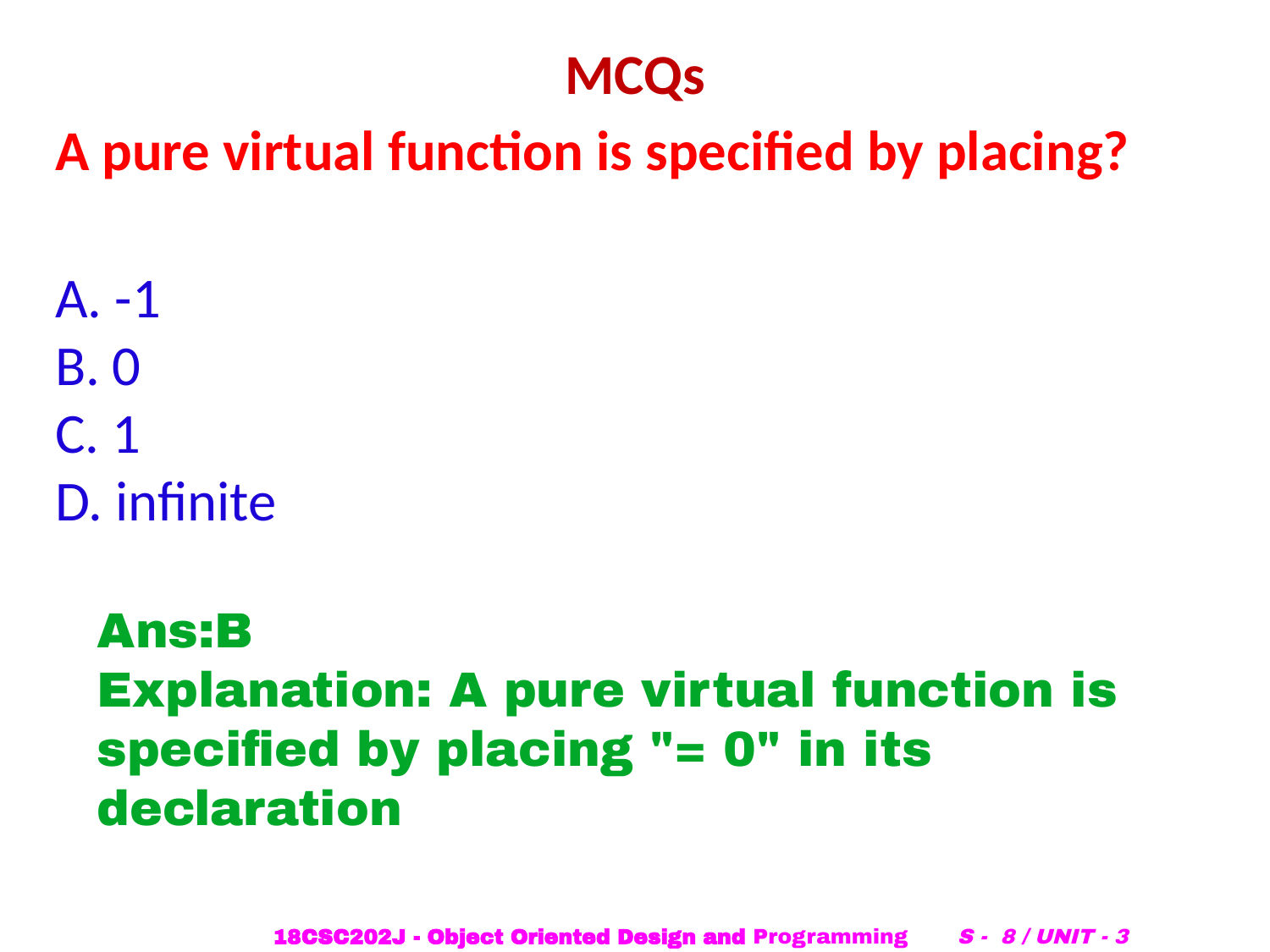

# MCQs
A pure virtual function is specified by placing?
A. -1
B. 0
C. 1
D. infinite

Ans:B
Explanation: A pure virtual function is specified by placing "= 0" in its declaration
18CSC202J - Object Oriented Design and Programming       S -  8 / UNIT - 3